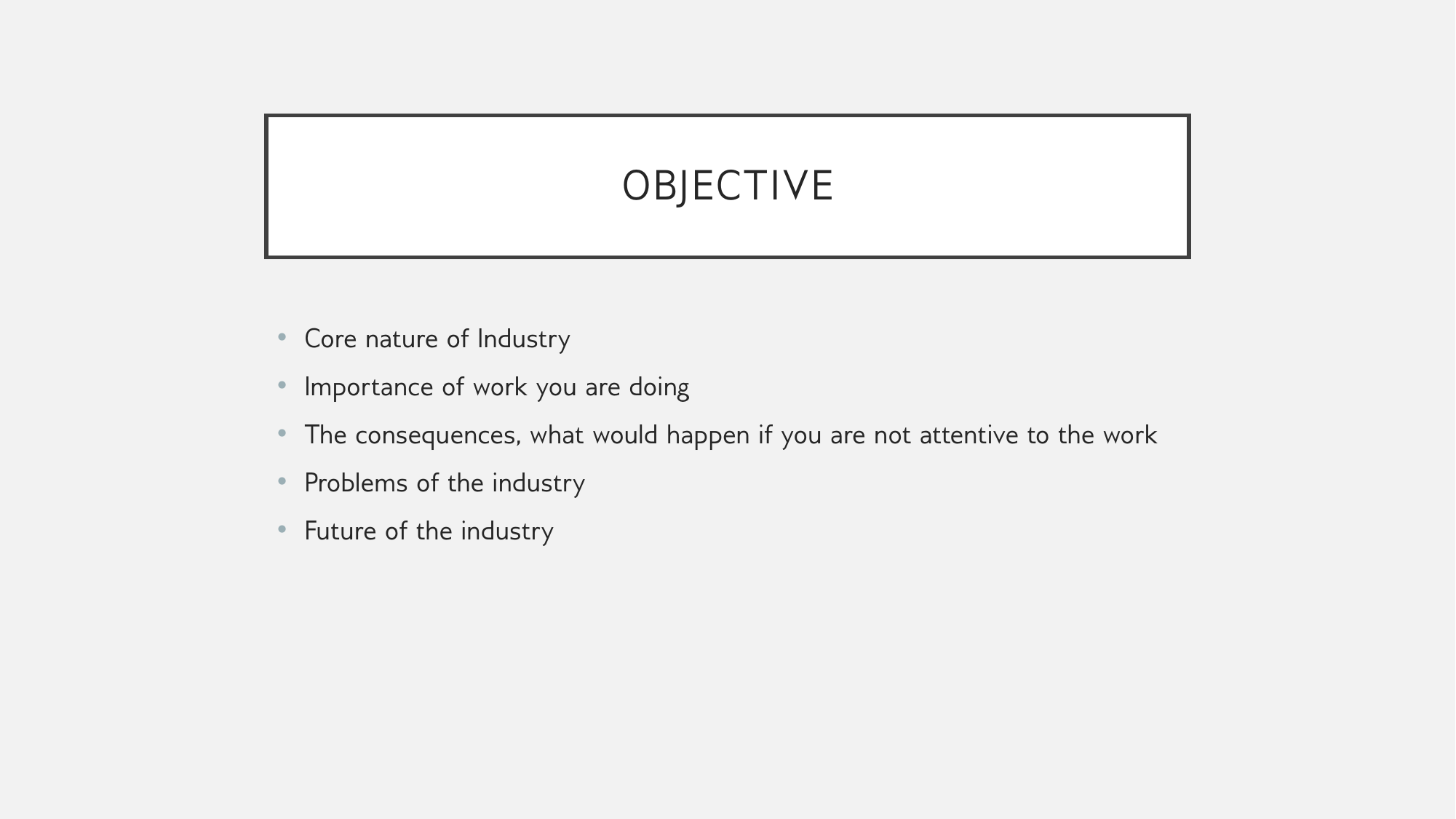

# Objective
Core nature of Industry
Importance of work you are doing
The consequences, what would happen if you are not attentive to the work
Problems of the industry
Future of the industry